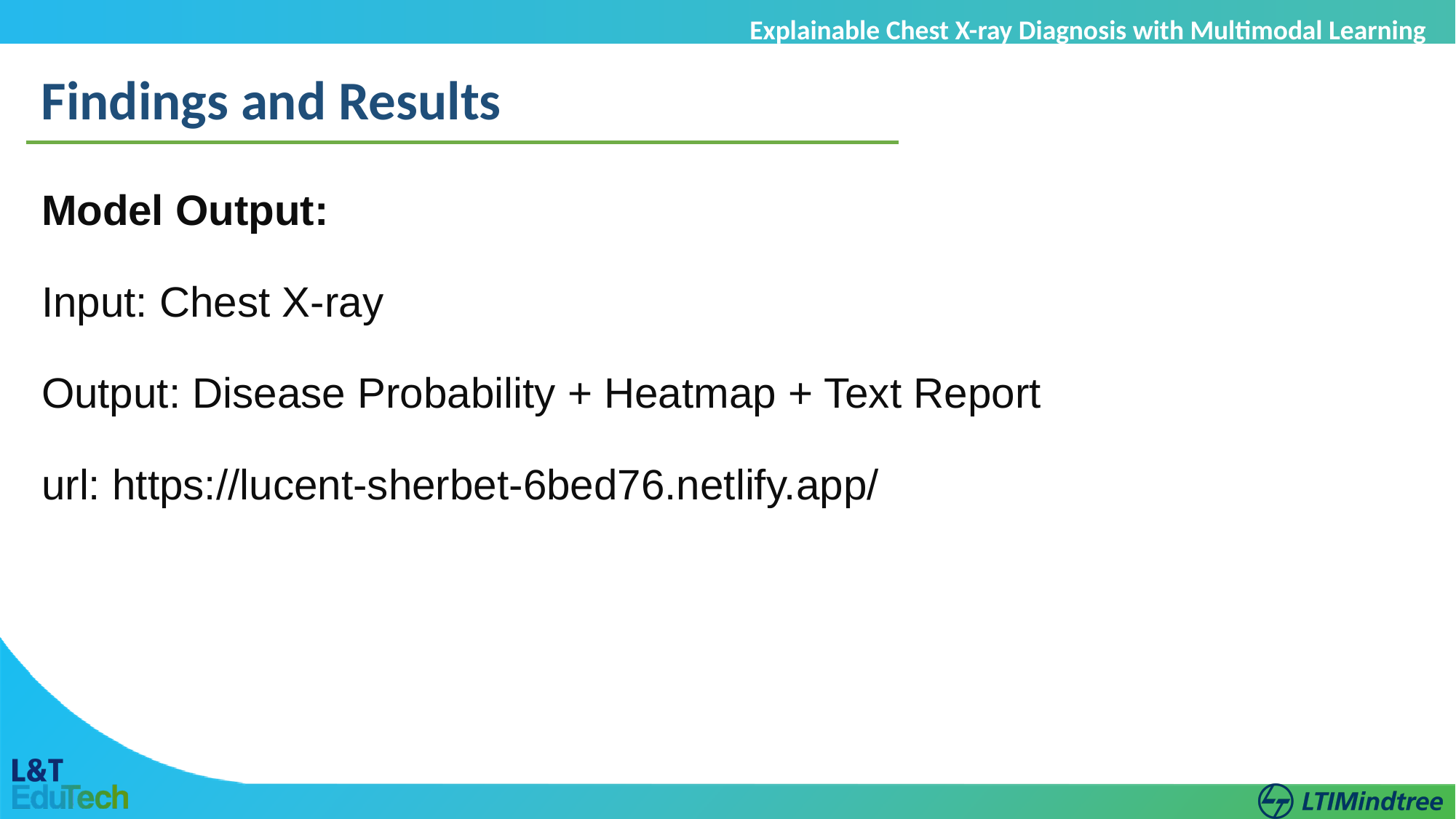

Explainable Chest X-ray Diagnosis with Multimodal Learning
Findings and Results
Model Output:
Input: Chest X-ray
Output: Disease Probability + Heatmap + Text Report
url: https://lucent-sherbet-6bed76.netlify.app/